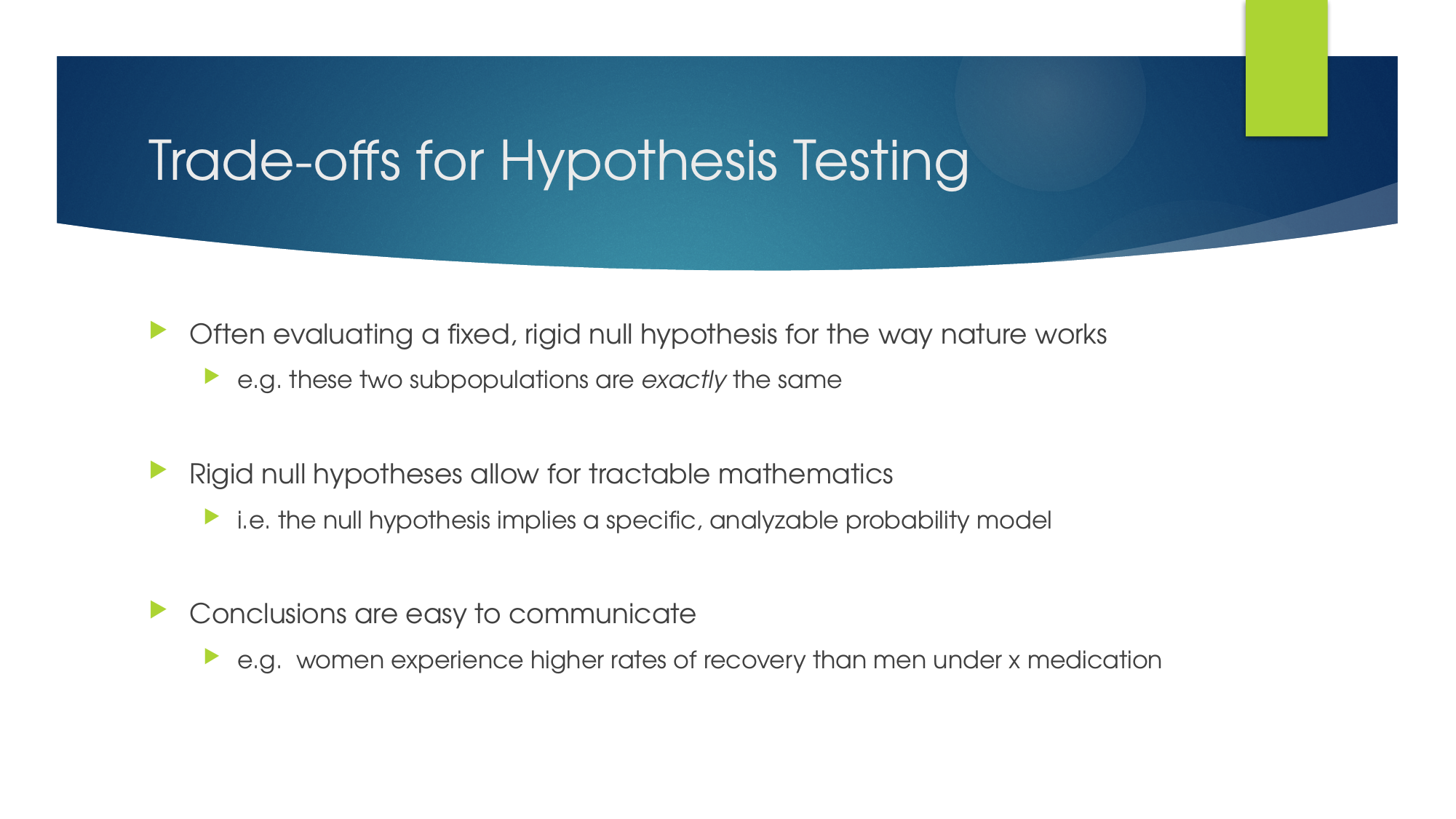

# Trade-offs for Hypothesis Testing
Often evaluating a fixed, rigid null hypothesis for the way nature works
e.g. these two subpopulations are exactly the same

Rigid null hypotheses allow for tractable mathematics
i.e. the null hypothesis implies a specific, analyzable probability model

Conclusions are easy to communicate
e.g.  women experience higher rates of recovery than men under x medication